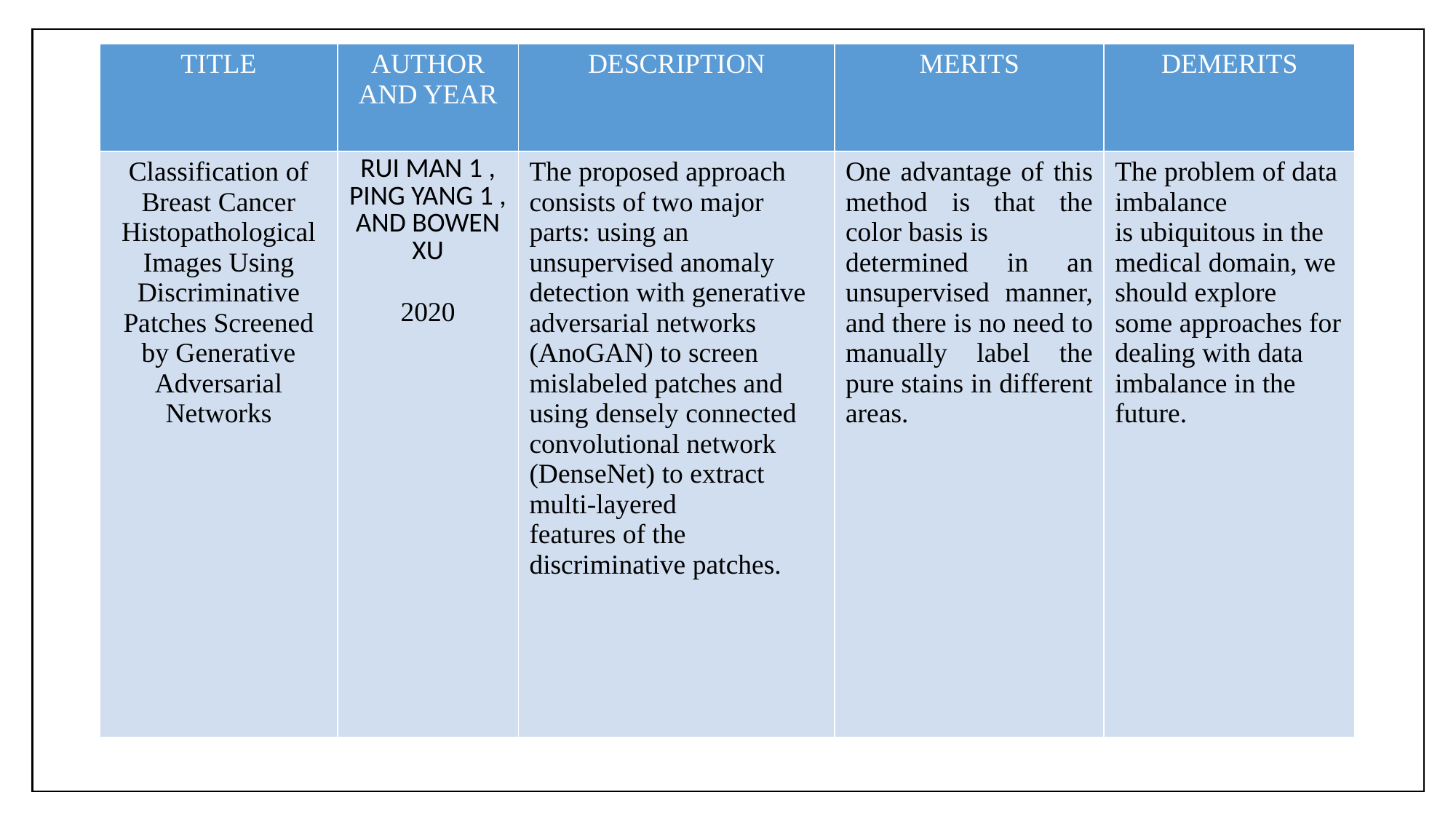

| TITLE | AUTHOR AND YEAR | DESCRIPTION | MERITS | DEMERITS |
| --- | --- | --- | --- | --- |
| Classification of Breast Cancer Histopathological Images Using Discriminative Patches Screened by Generative Adversarial Networks | RUI MAN 1 , PING YANG 1 , AND BOWEN XU 2020 | The proposed approach consists of two major parts: using an unsupervised anomaly detection with generative adversarial networks (AnoGAN) to screen mislabeled patches and using densely connected convolutional network (DenseNet) to extract multi-layered features of the discriminative patches. | One advantage of this method is that the color basis is determined in an unsupervised manner, and there is no need to manually label the pure stains in different areas. | The problem of data imbalance is ubiquitous in the medical domain, we should explore some approaches for dealing with data imbalance in the future. |